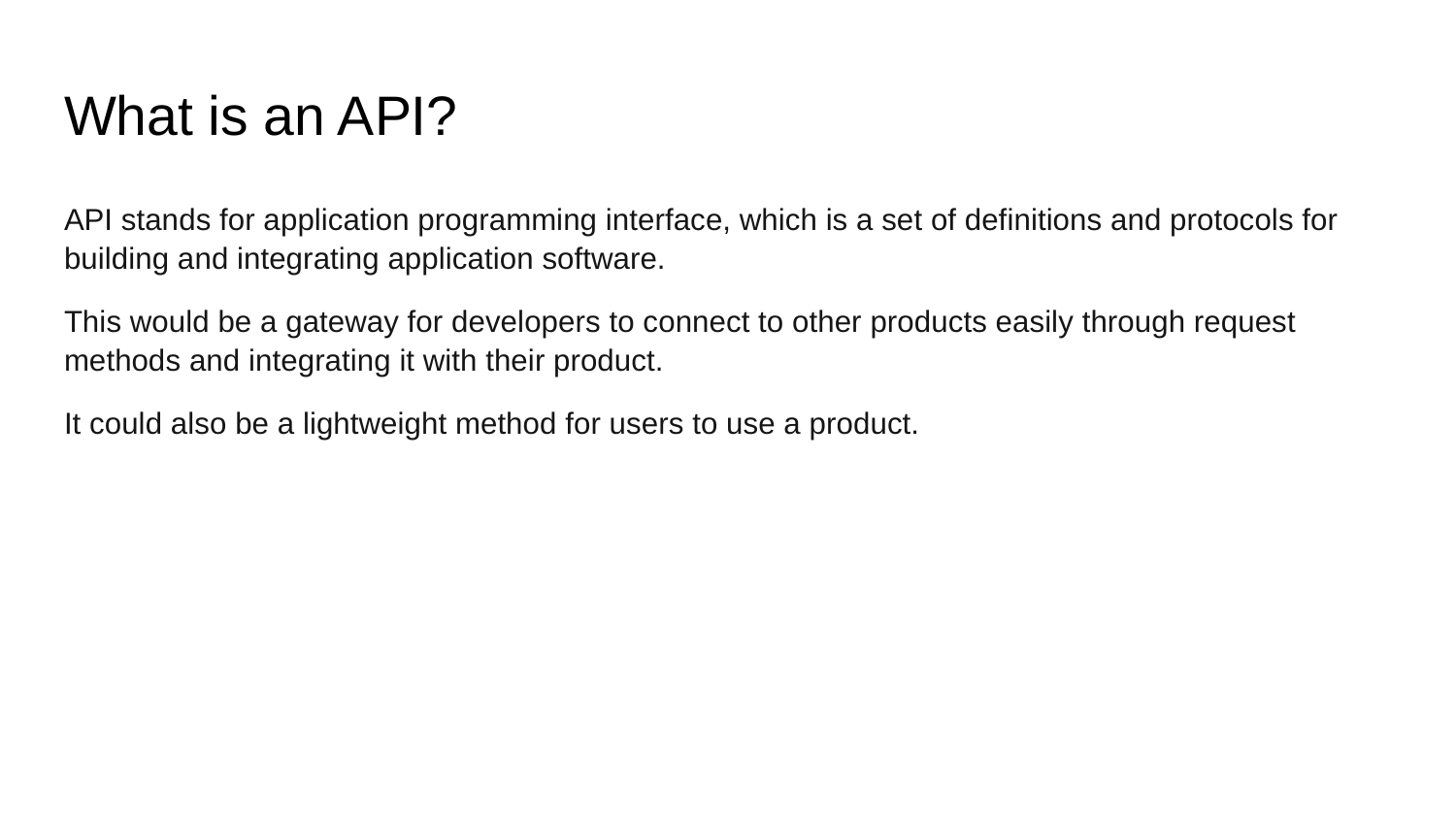

# What is an API?
API stands for application programming interface, which is a set of definitions and protocols for building and integrating application software.
This would be a gateway for developers to connect to other products easily through request methods and integrating it with their product.
It could also be a lightweight method for users to use a product.